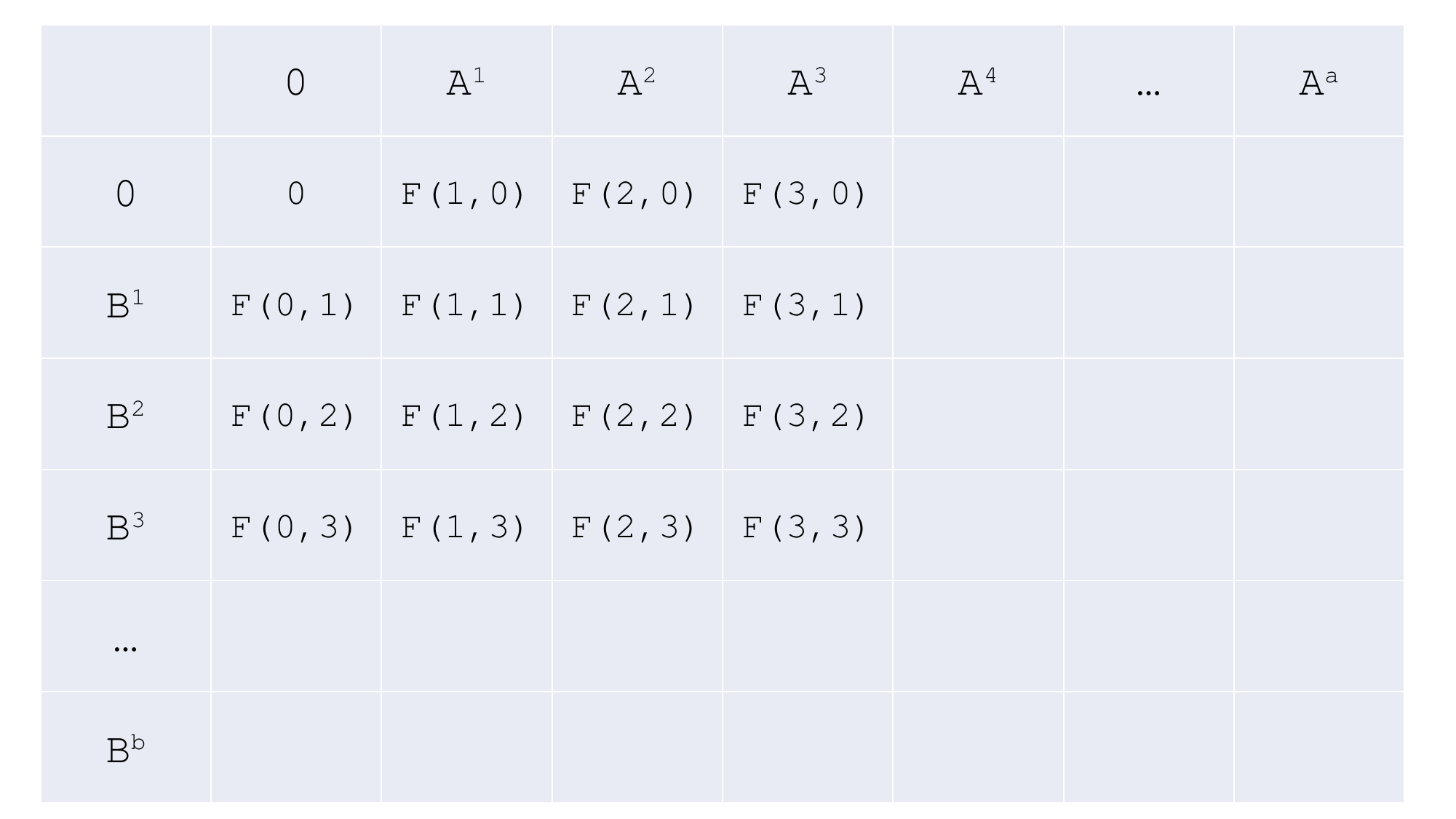

|  | 0 | A1 | A2 | A3 | A4 | … | Aa |
| --- | --- | --- | --- | --- | --- | --- | --- |
| 0 | 0 | F(1,0) | F(2,0) | F(3,0) |  |  |  |
| B1 | F(0,1) | F(1,1) | F(2,1) | F(3,1) |  |  |  |
| B2 | F(0,2) | F(1,2) | F(2,2) | F(3,2) |  |  |  |
| B3 | F(0,3) | F(1,3) | F(2,3) | F(3,3) |  |  |  |
| … |  |  |  |  |  |  |  |
| Bb |  |  |  |  |  |  |  |